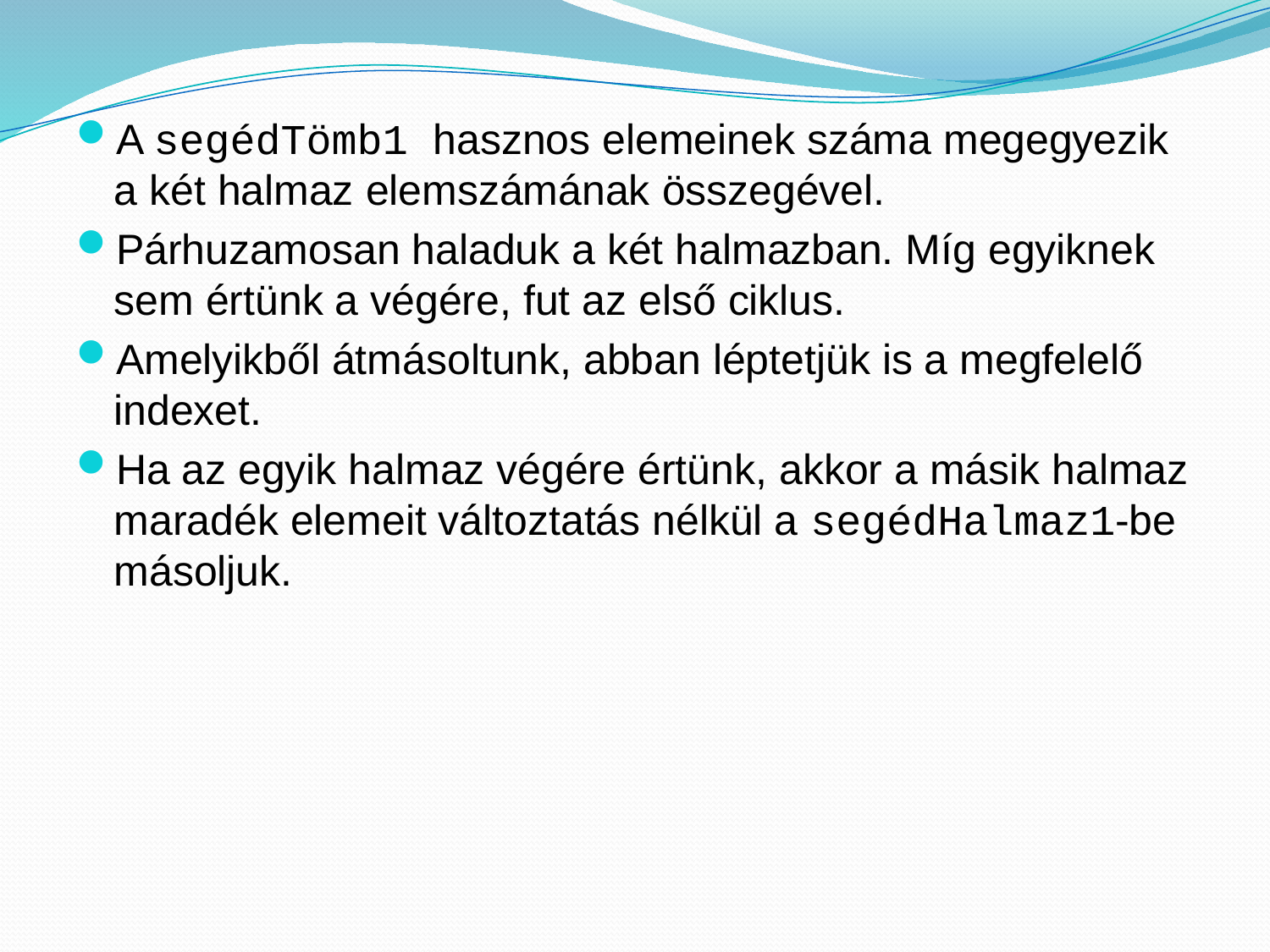

A segédTömb1 hasznos elemeinek száma megegyezik a két halmaz elemszámának összegével.
Párhuzamosan haladuk a két halmazban. Míg egyiknek sem értünk a végére, fut az első ciklus.
Amelyikből átmásoltunk, abban léptetjük is a megfelelő indexet.
Ha az egyik halmaz végére értünk, akkor a másik halmaz maradék elemeit változtatás nélkül a segédHalmaz1-be másoljuk.